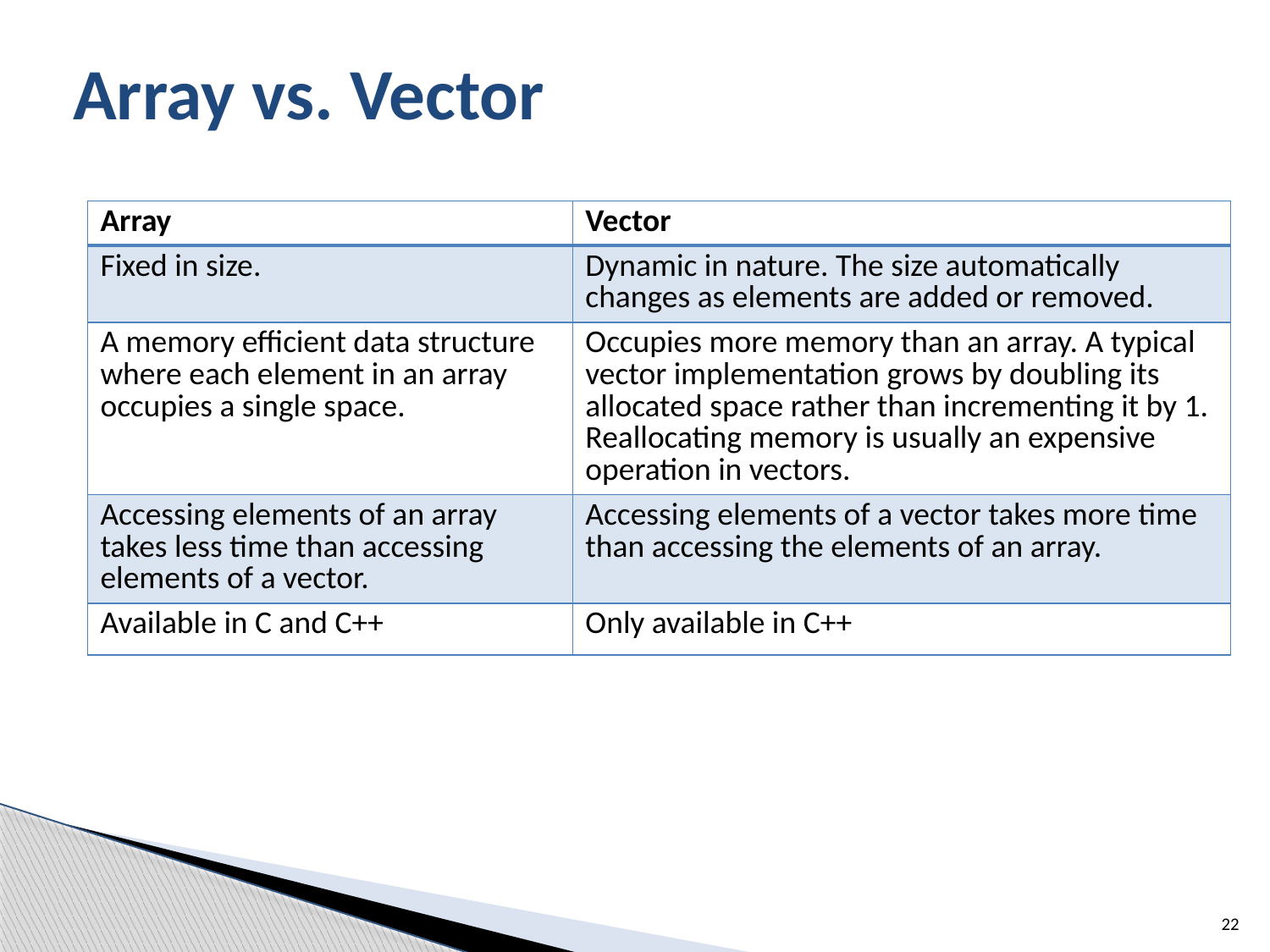

# Array vs. Vector
| Array | Vector |
| --- | --- |
| Fixed in size. | Dynamic in nature. The size automatically changes as elements are added or removed. |
| A memory efficient data structure where each element in an array occupies a single space. | Occupies more memory than an array. A typical vector implementation grows by doubling its allocated space rather than incrementing it by 1. Reallocating memory is usually an expensive operation in vectors. |
| Accessing elements of an array takes less time than accessing elements of a vector. | Accessing elements of a vector takes more time than accessing the elements of an array. |
| Available in C and C++ | Only available in C++ |
22